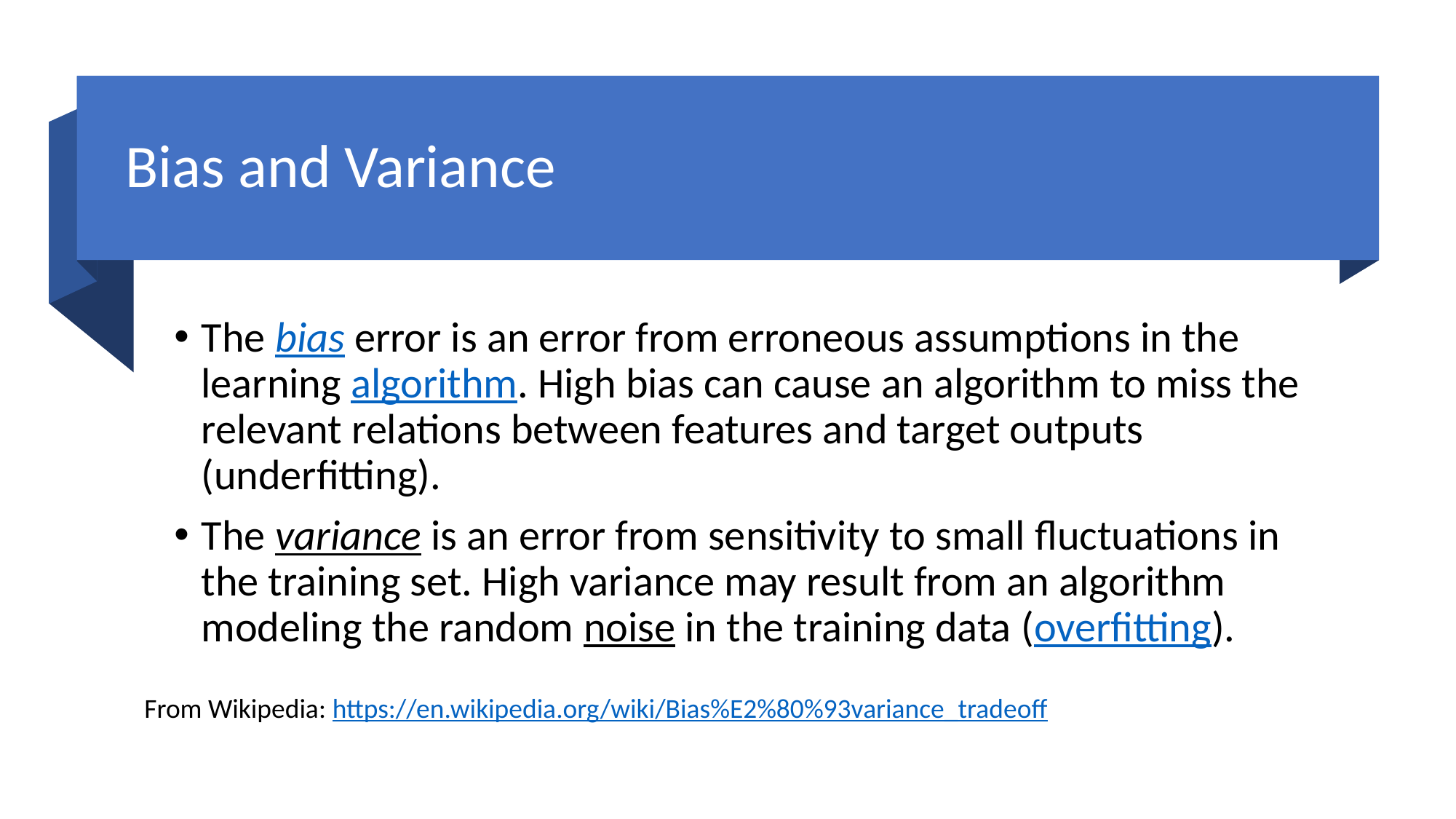

# Bias and Variance

The bias error is an error from erroneous assumptions in the learning algorithm. High bias can cause an algorithm to miss the relevant relations between features and target outputs (underfitting).
The variance is an error from sensitivity to small fluctuations in the training set. High variance may result from an algorithm modeling the random noise in the training data (overfitting).

From Wikipedia: https://en.wikipedia.org/wiki/Bias%E2%80%93variance_tradeoff